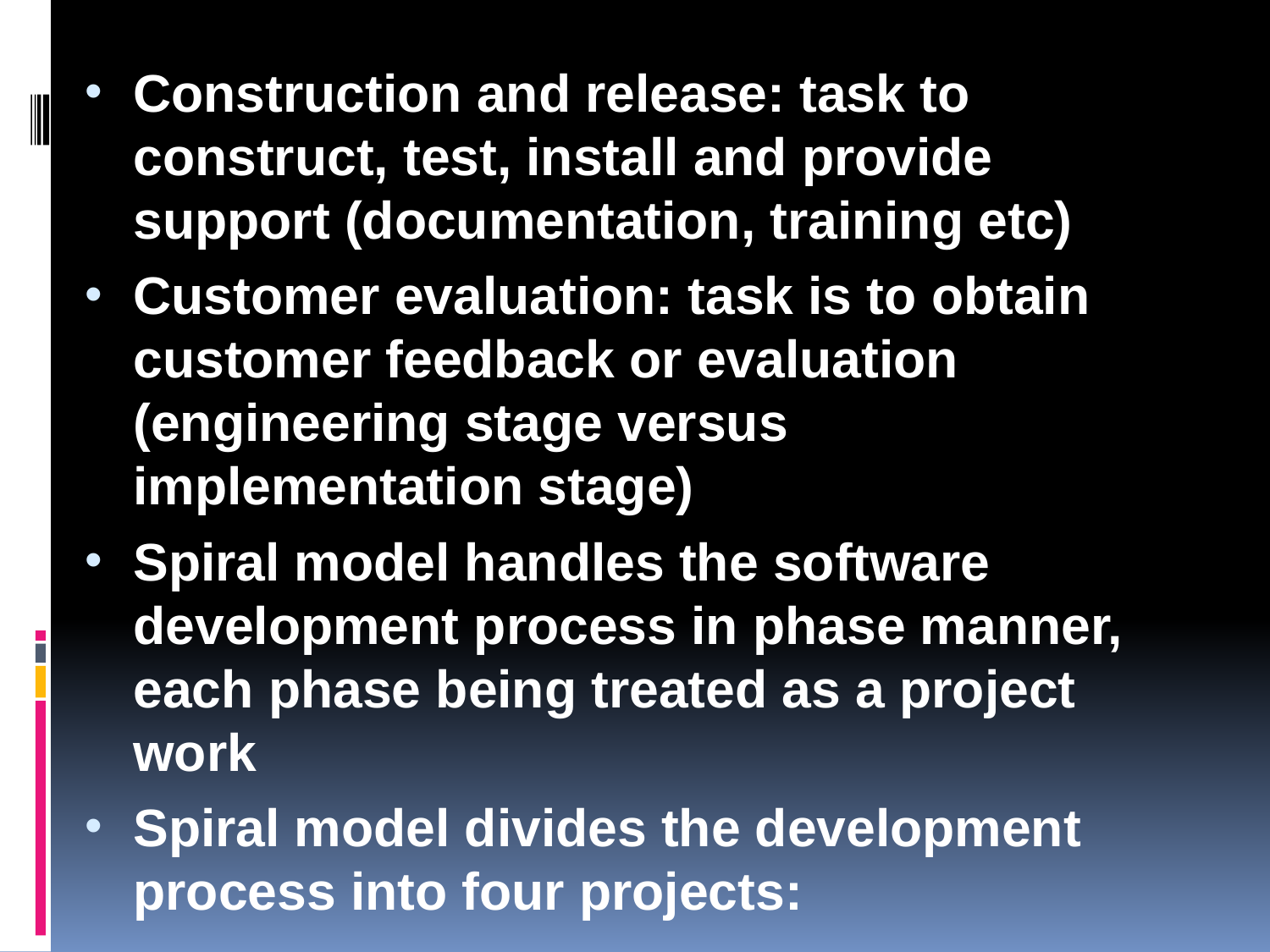

Construction and release: task to construct, test, install and provide support (documentation, training etc)
Customer evaluation: task is to obtain customer feedback or evaluation (engineering stage versus implementation stage)
Spiral model handles the software development process in phase manner, each phase being treated as a project work
Spiral model divides the development process into four projects: